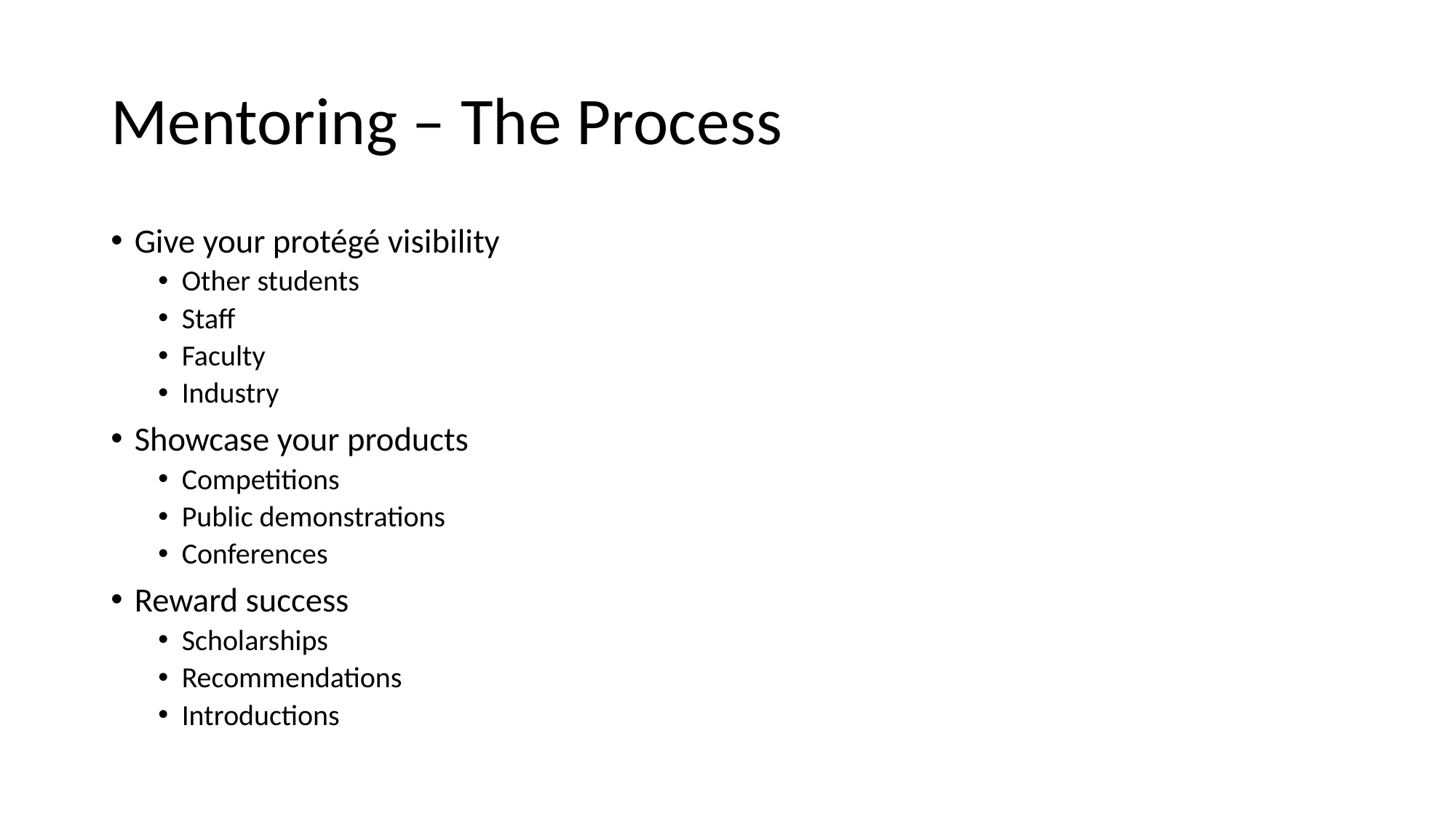

# Mentoring – The Process
Give your protégé visibility
Other students
Staff
Faculty
Industry
Showcase your products
Competitions
Public demonstrations
Conferences
Reward success
Scholarships
Recommendations
Introductions